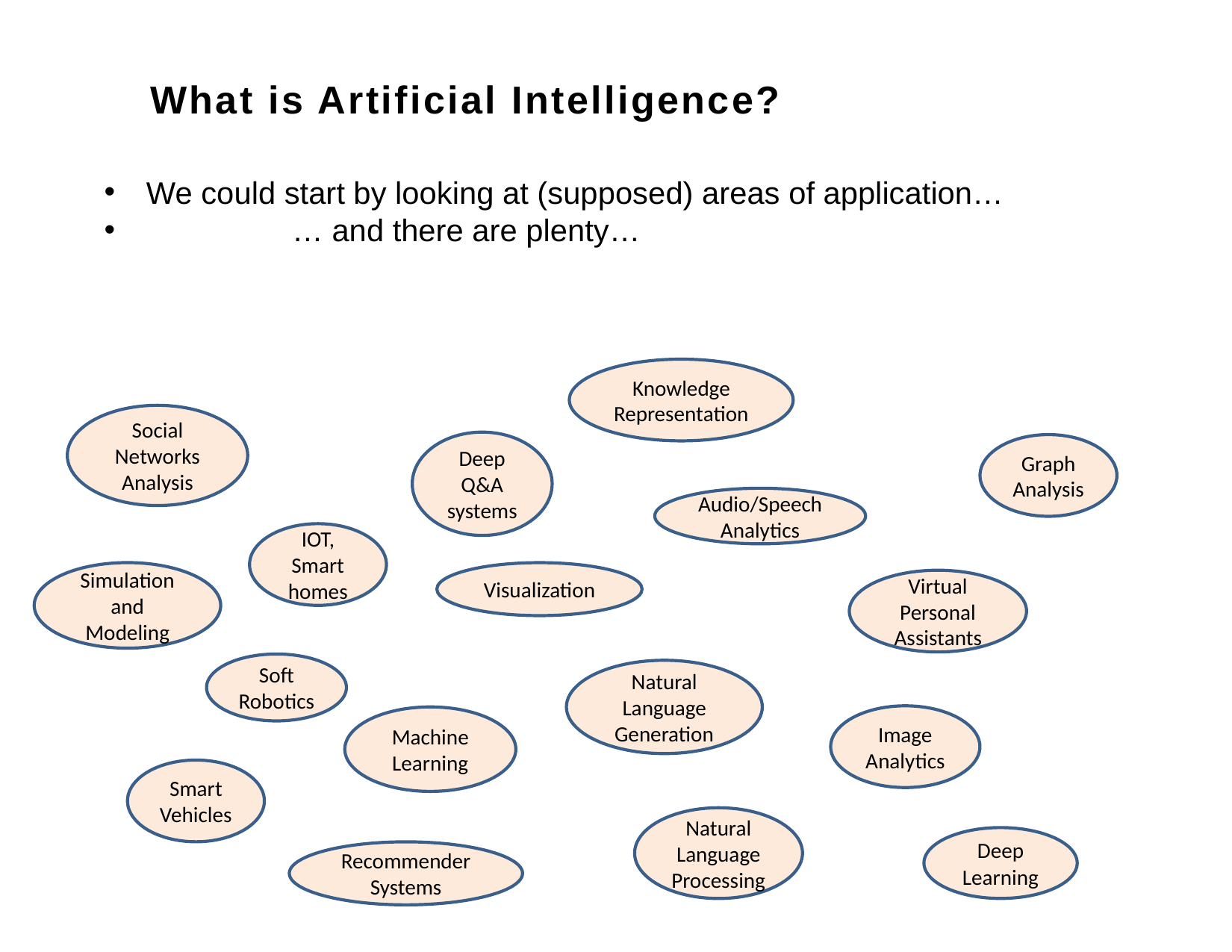

What is Artificial Intelligence?
We could start by looking at (supposed) areas of application…
                 … and there are plenty…
Knowledge Representation
Social Networks
Analysis
Deep Q&A systems
Graph Analysis
Audio/Speech Analytics
IOT, Smart homes
Simulation and Modeling
Visualization
Virtual Personal Assistants
Soft Robotics
Natural Language Generation
Image Analytics
Machine Learning
Smart Vehicles
Natural Language Processing
Deep Learning
Recommender Systems